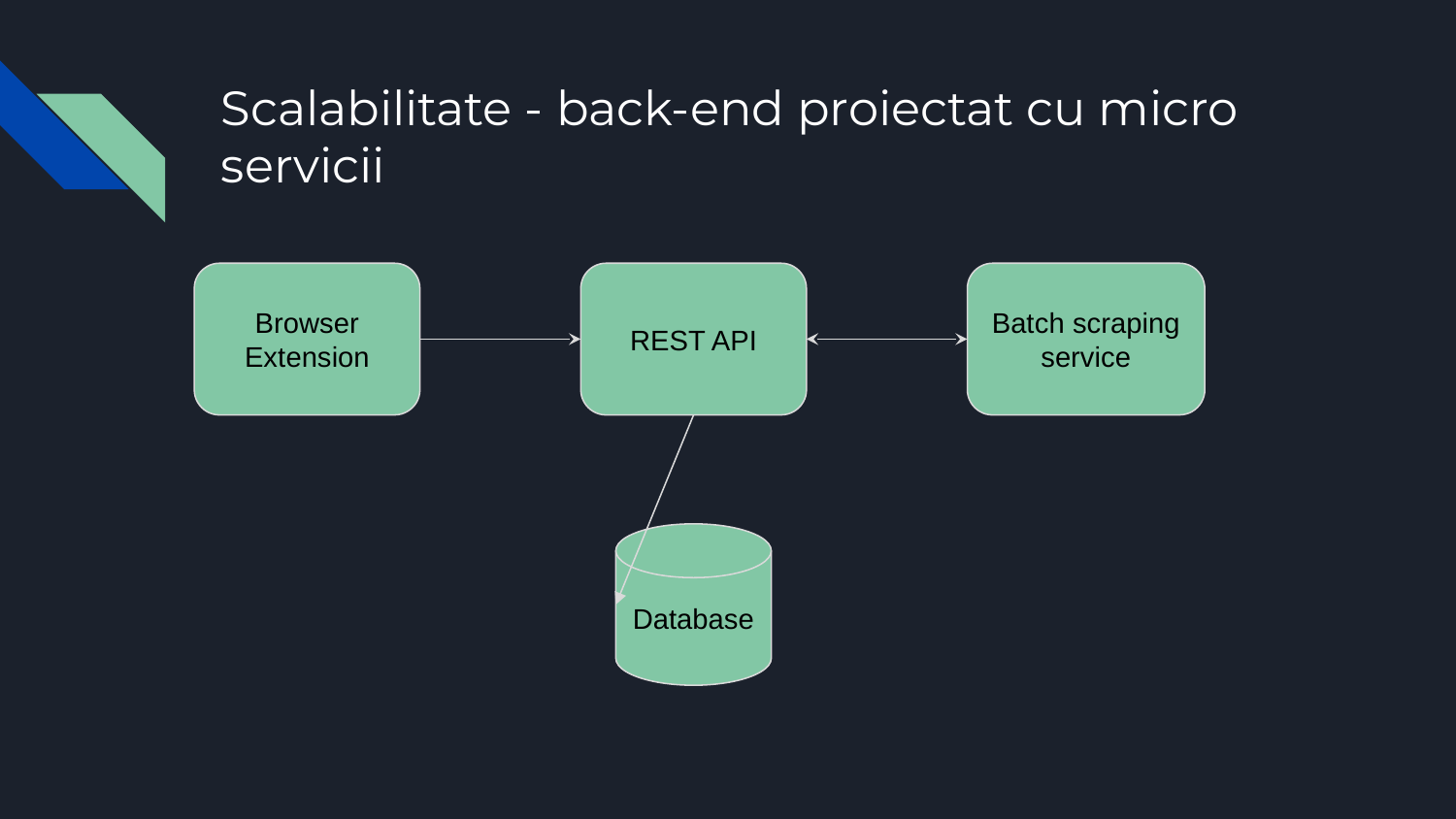

# Scalabilitate - back-end proiectat cu micro servicii
Browser Extension
Browser Extension
REST API
Batch scraping service
Central API
Database
Database